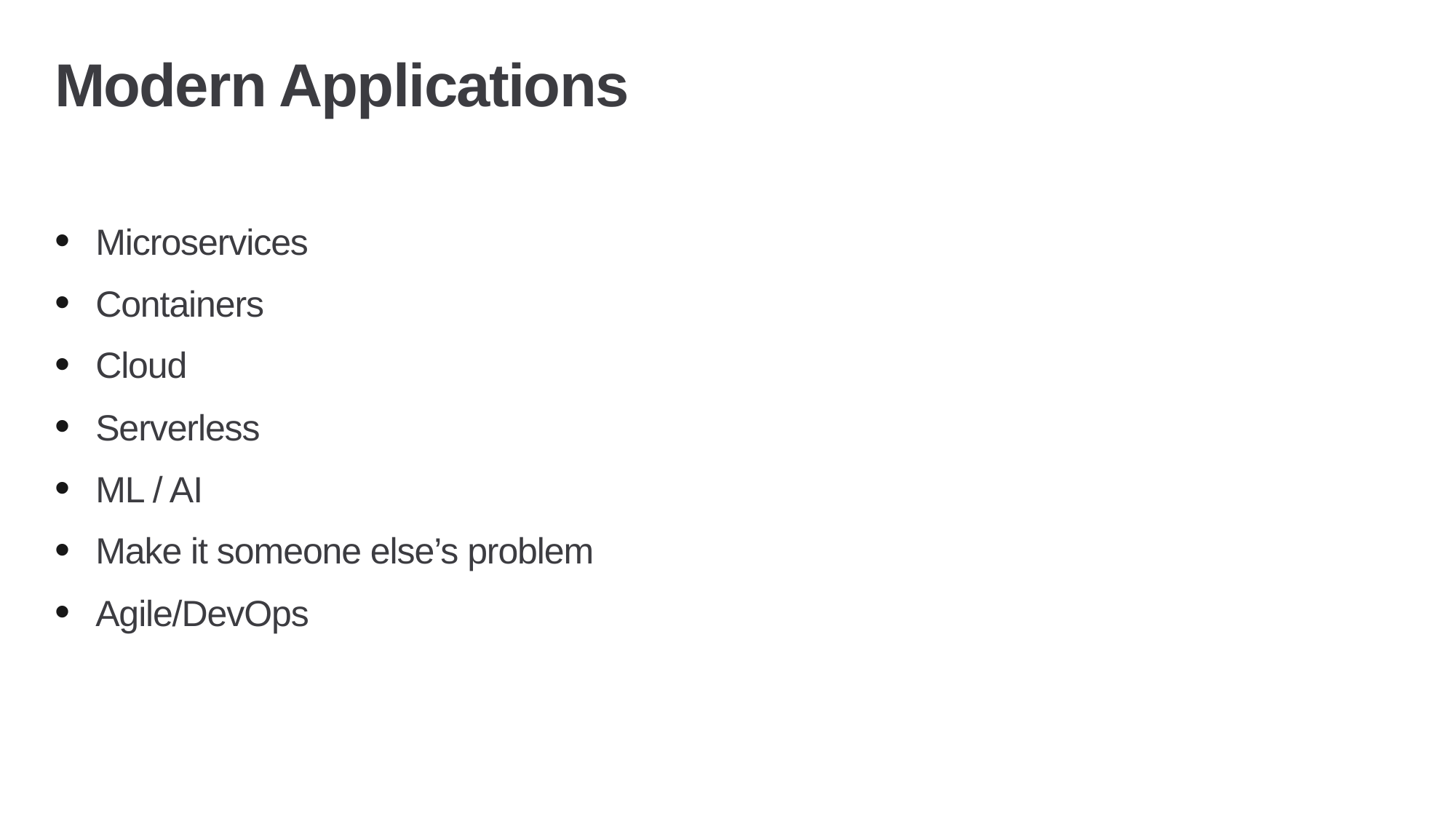

# Modern Applications
Microservices
Containers
Cloud
Serverless
ML / AI
Make it someone else’s problem
Agile/DevOps